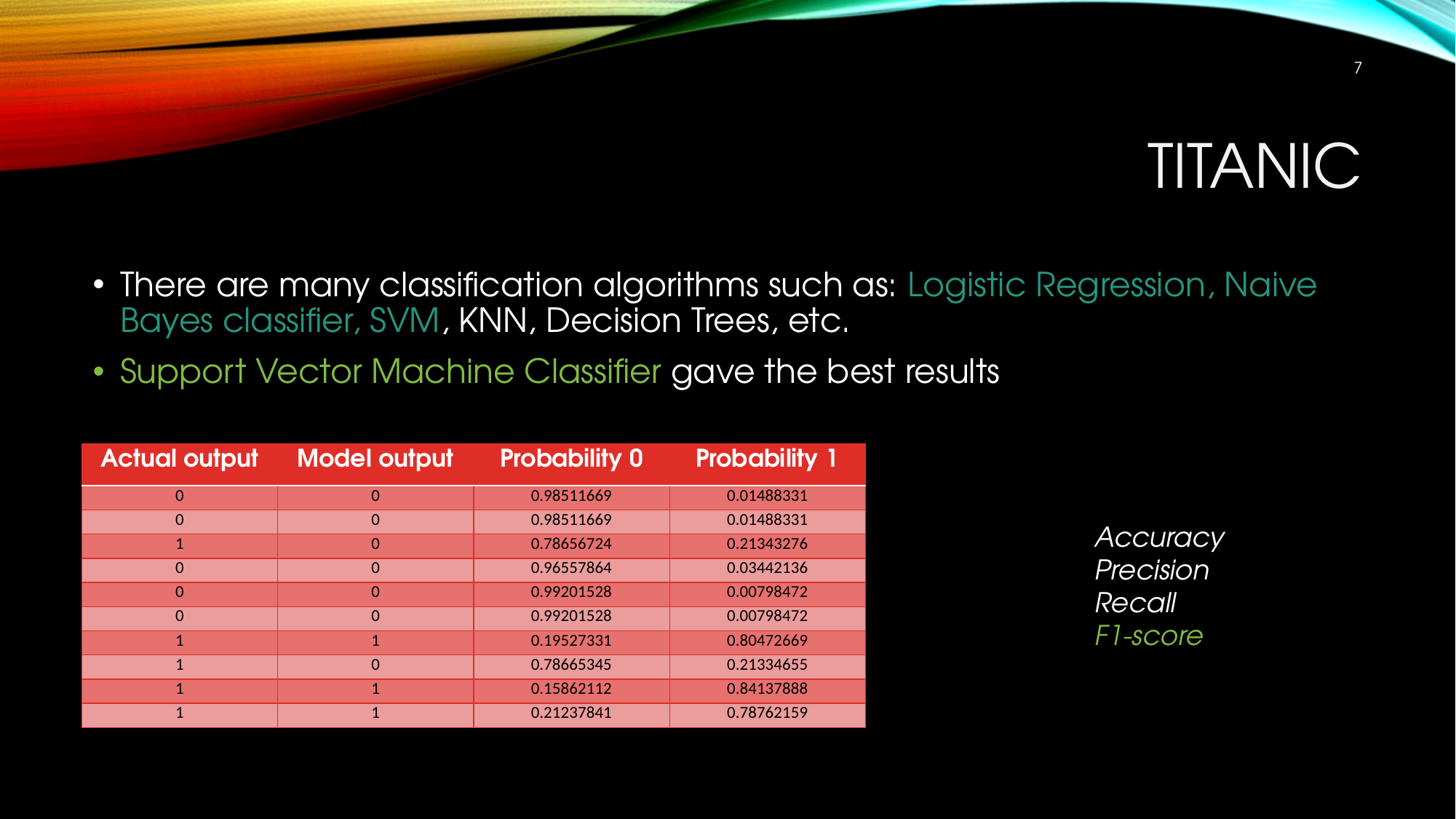

7
# TITANIC
There are many classification algorithms such as: Logistic Regression, Naive Bayes classifier, SVM, KNN, Decision Trees, etc.
Support Vector Machine Classifier gave the best results

| Actual output | Model output | Probability 0 | Probability 1 |
| --- | --- | --- | --- |
| 0 | 0 | 0.98511669 | 0.01488331 |
| 0 | 0 | 0.98511669 | 0.01488331 |
| 1 | 0 | 0.78656724 | 0.21343276 |
| 0 | 0 | 0.96557864 | 0.03442136 |
| 0 | 0 | 0.99201528 | 0.00798472 |
| 0 | 0 | 0.99201528 | 0.00798472 |
| 1 | 1 | 0.19527331 | 0.80472669 |
| 1 | 0 | 0.78665345 | 0.21334655 |
| 1 | 1 | 0.15862112 | 0.84137888 |
| 1 | 1 | 0.21237841 | 0.78762159 |
Accuracy
Precision
Recall
F1-score